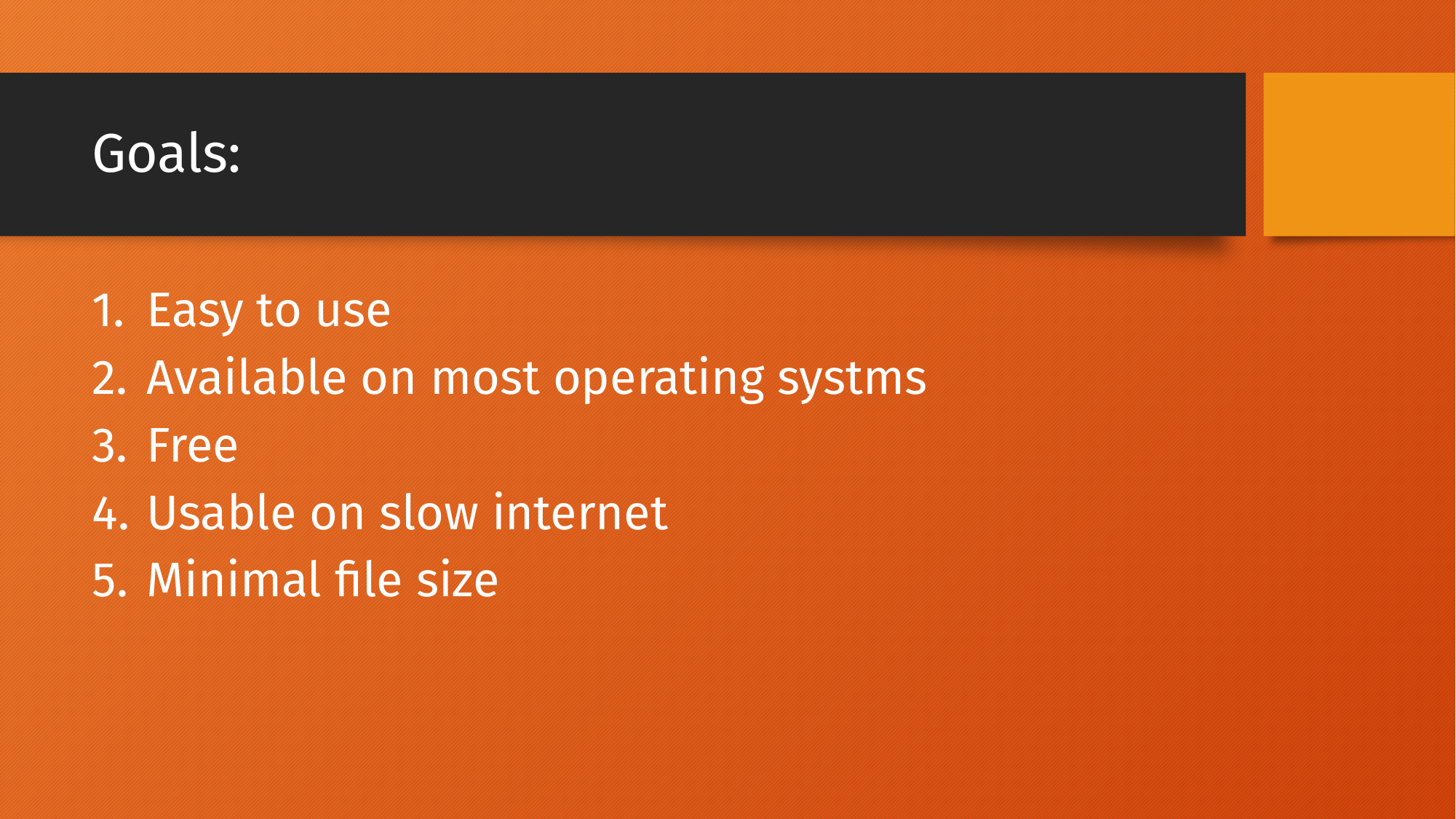

# Goals:
Easy to use
Available on most operating systms
Free
Usable on slow internet
Minimal file size